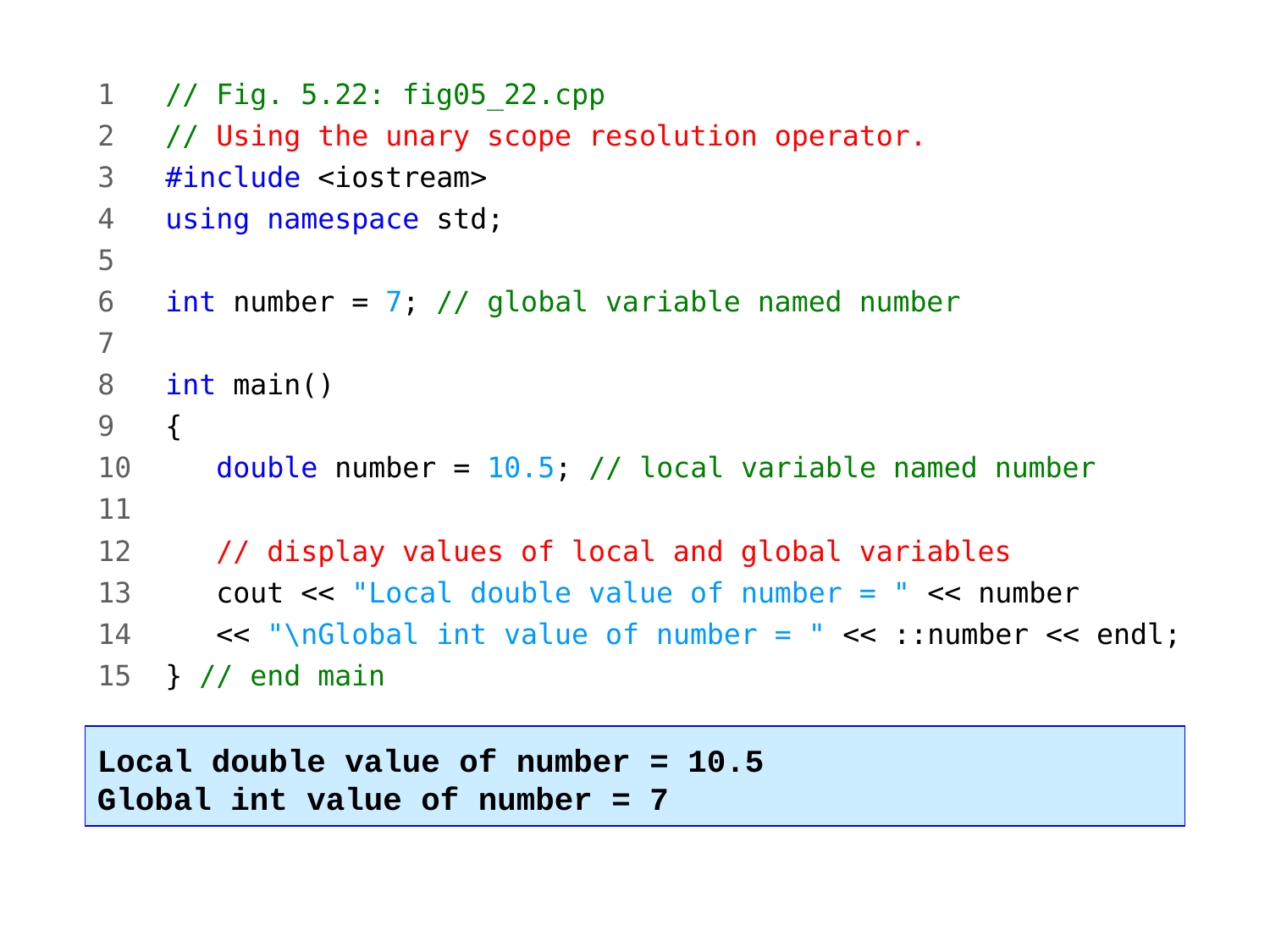

1   // Fig. 5.22: fig05_22.cpp
2   // Using the unary scope resolution operator.
3   #include <iostream>
4   using namespace std;
5
6   int number = 7; // global variable named number
7
8   int main()
9   {
10     double number = 10.5; // local variable named number
11
12     // display values of local and global variables
13     cout << "Local double value of number = " << number
14     << "\nGlobal int value of number = " << ::number << endl;
15  } // end main
Local double value of number = 10.5
Global int value of number = 7